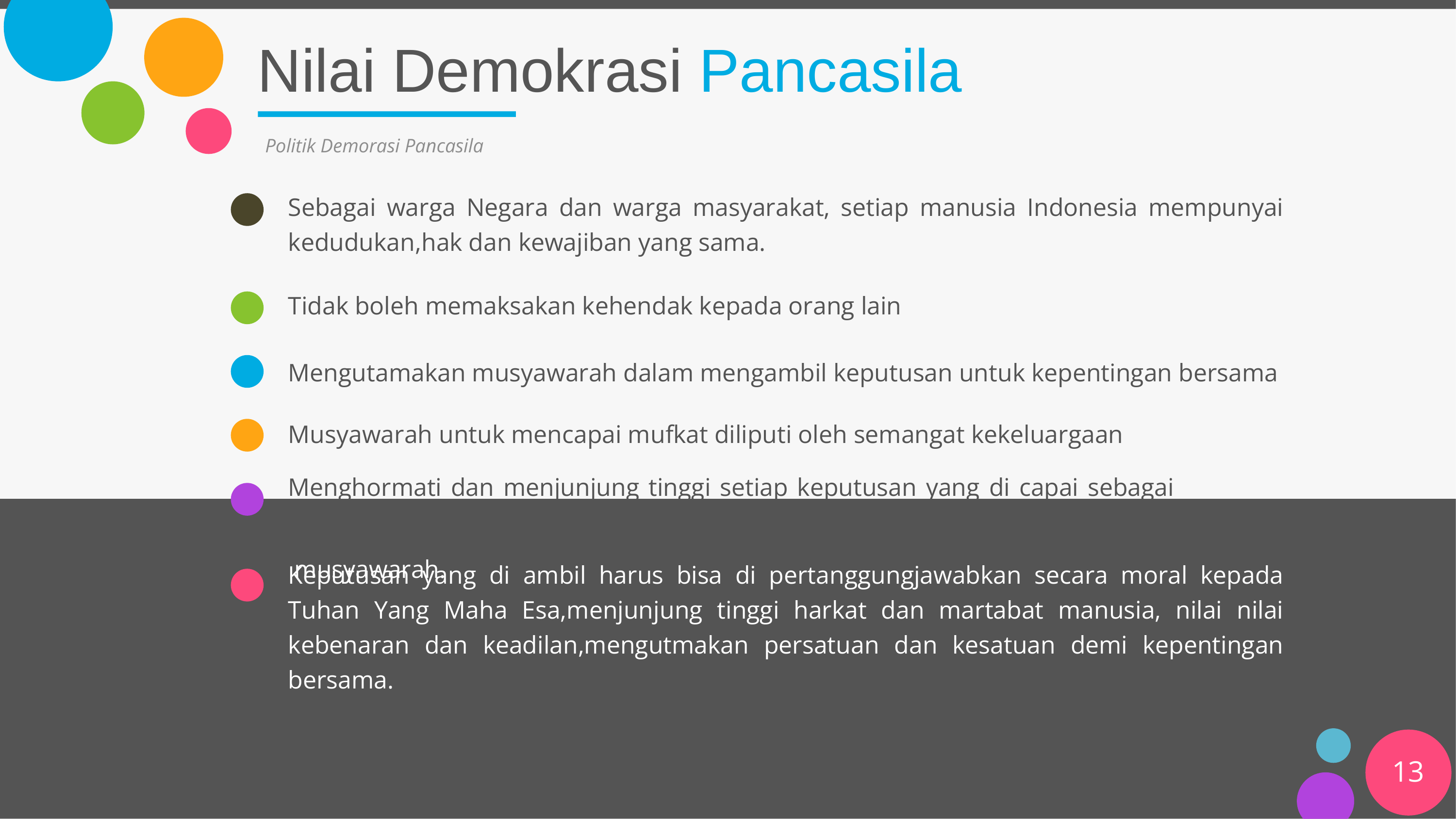

# Nilai Demokrasi Pancasila
Politik Demorasi Pancasila
Sebagai warga Negara dan warga masyarakat, setiap manusia Indonesia mempunyai kedudukan,hak dan kewajiban yang sama.
Tidak boleh memaksakan kehendak kepada orang lain
Mengutamakan musyawarah dalam mengambil keputusan untuk kepentingan bersama
Musyawarah untuk mencapai mufkat diliputi oleh semangat kekeluargaan
Menghormati dan menjunjung tinggi setiap keputusan yang di capai sebagai hasil
 musyawarah.
Keputusan yang di ambil harus bisa di pertanggungjawabkan secara moral kepada Tuhan Yang Maha Esa,menjunjung tinggi harkat dan martabat manusia, nilai nilai kebenaran dan keadilan,mengutmakan persatuan dan kesatuan demi kepentingan bersama.

13